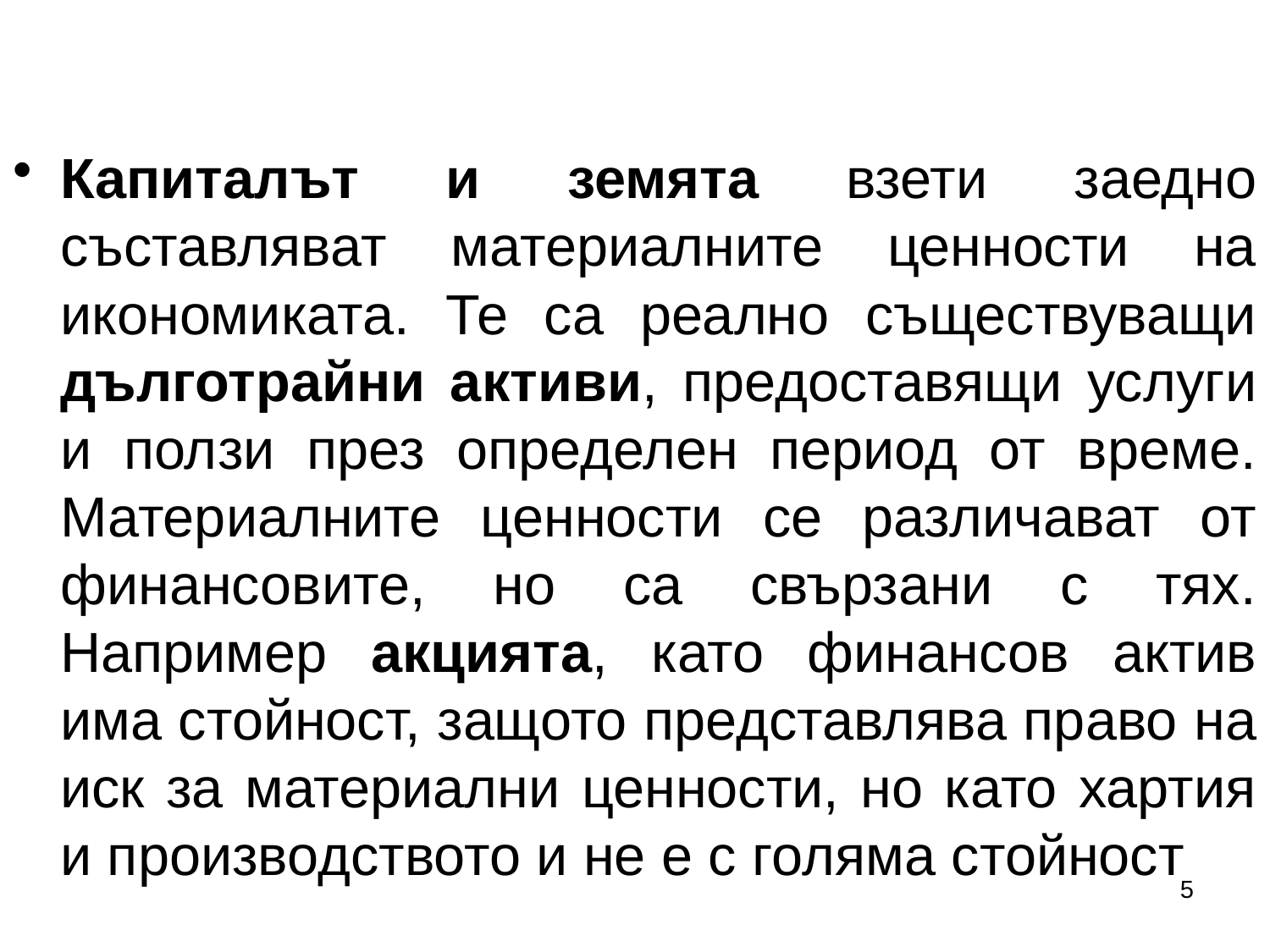

#
Капиталът и земята взети заедно съставляват материалните ценности на икономиката. Те са реално съществуващи дълготрайни активи, предоставящи услуги и ползи през определен период от време. Материалните ценности се различават от финансовите, но са свързани с тях. Например акцията, като финансов актив има стойност, защото представлява право на иск за материални ценности, но като хартия и производството и не е с голяма стойност
5